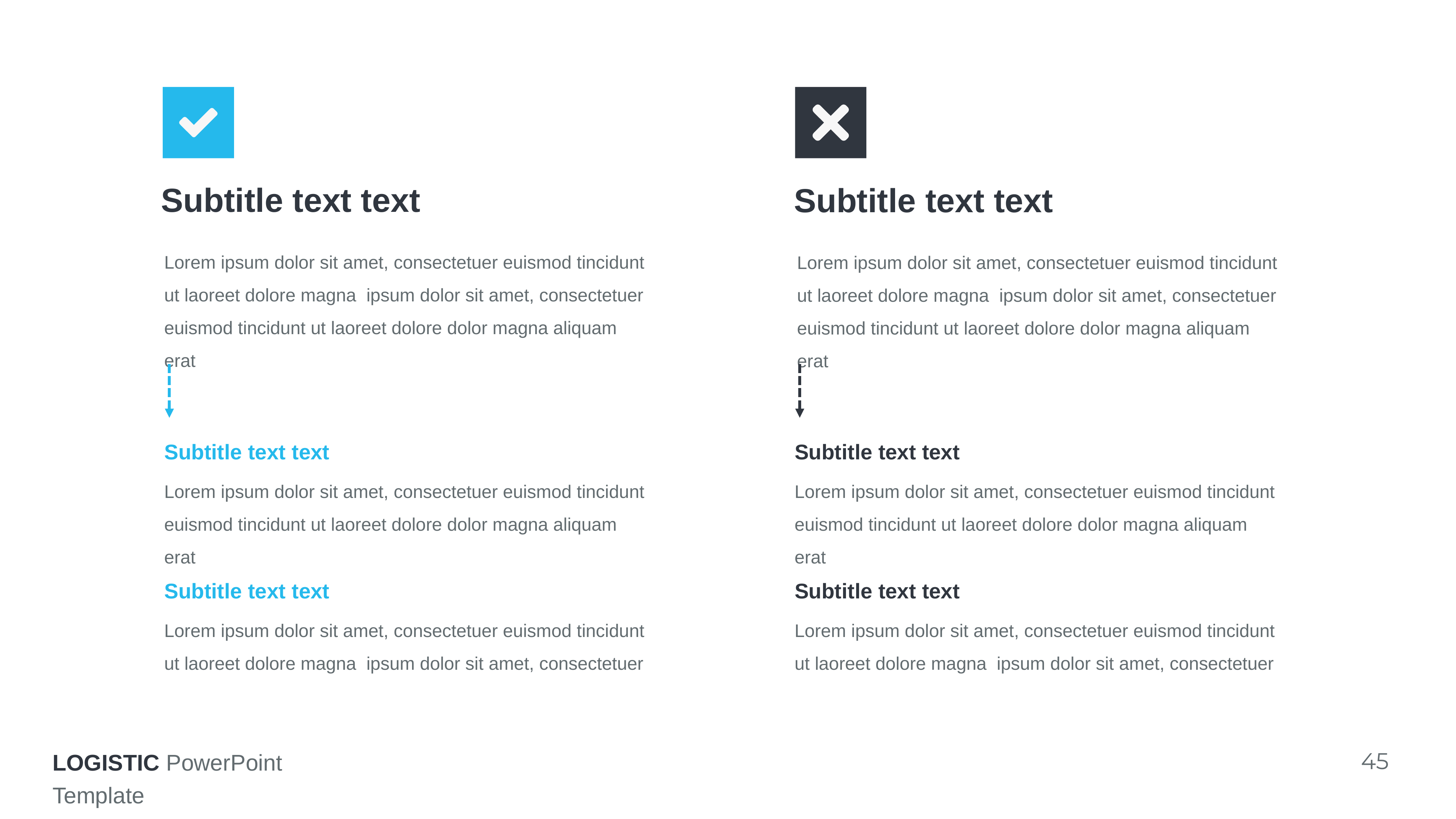

Subtitle text text
Lorem ipsum dolor sit amet, consectetuer euismod tincidunt ut laoreet dolore magna  ipsum dolor sit amet, consectetuer euismod tincidunt ut laoreet dolore dolor magna aliquam erat
Subtitle text text
Lorem ipsum dolor sit amet, consectetuer euismod tincidunt euismod tincidunt ut laoreet dolore dolor magna aliquam erat
Subtitle text text
Lorem ipsum dolor sit amet, consectetuer euismod tincidunt ut laoreet dolore magna  ipsum dolor sit amet, consectetuer

Subtitle text text
Lorem ipsum dolor sit amet, consectetuer euismod tincidunt ut laoreet dolore magna  ipsum dolor sit amet, consectetuer euismod tincidunt ut laoreet dolore dolor magna aliquam erat
Subtitle text text
Lorem ipsum dolor sit amet, consectetuer euismod tincidunt euismod tincidunt ut laoreet dolore dolor magna aliquam erat
Subtitle text text
Lorem ipsum dolor sit amet, consectetuer euismod tincidunt ut laoreet dolore magna  ipsum dolor sit amet, consectetuer
45